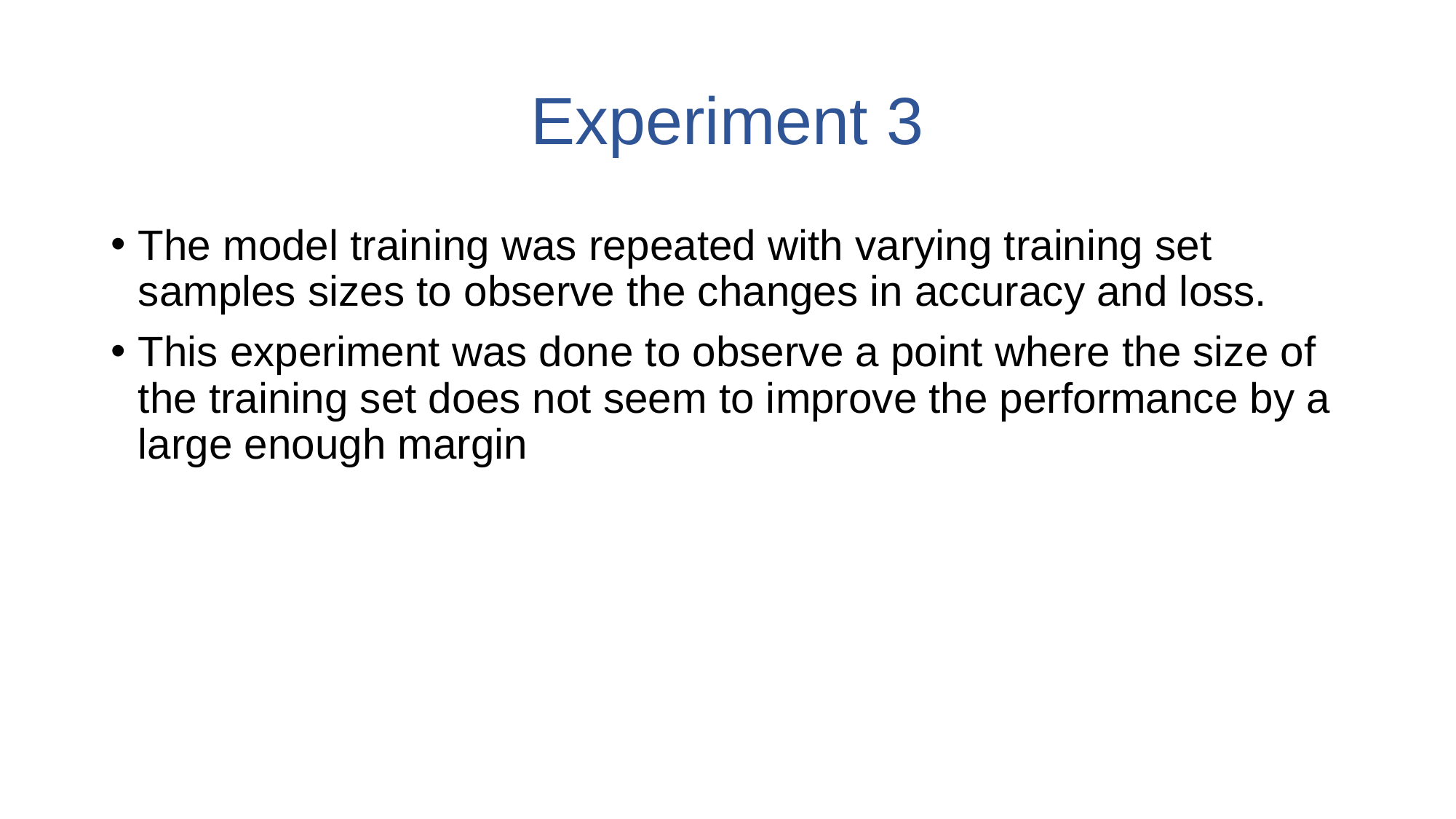

# Experiment 3
The model training was repeated with varying training set samples sizes to observe the changes in accuracy and loss.
This experiment was done to observe a point where the size of the training set does not seem to improve the performance by a large enough margin